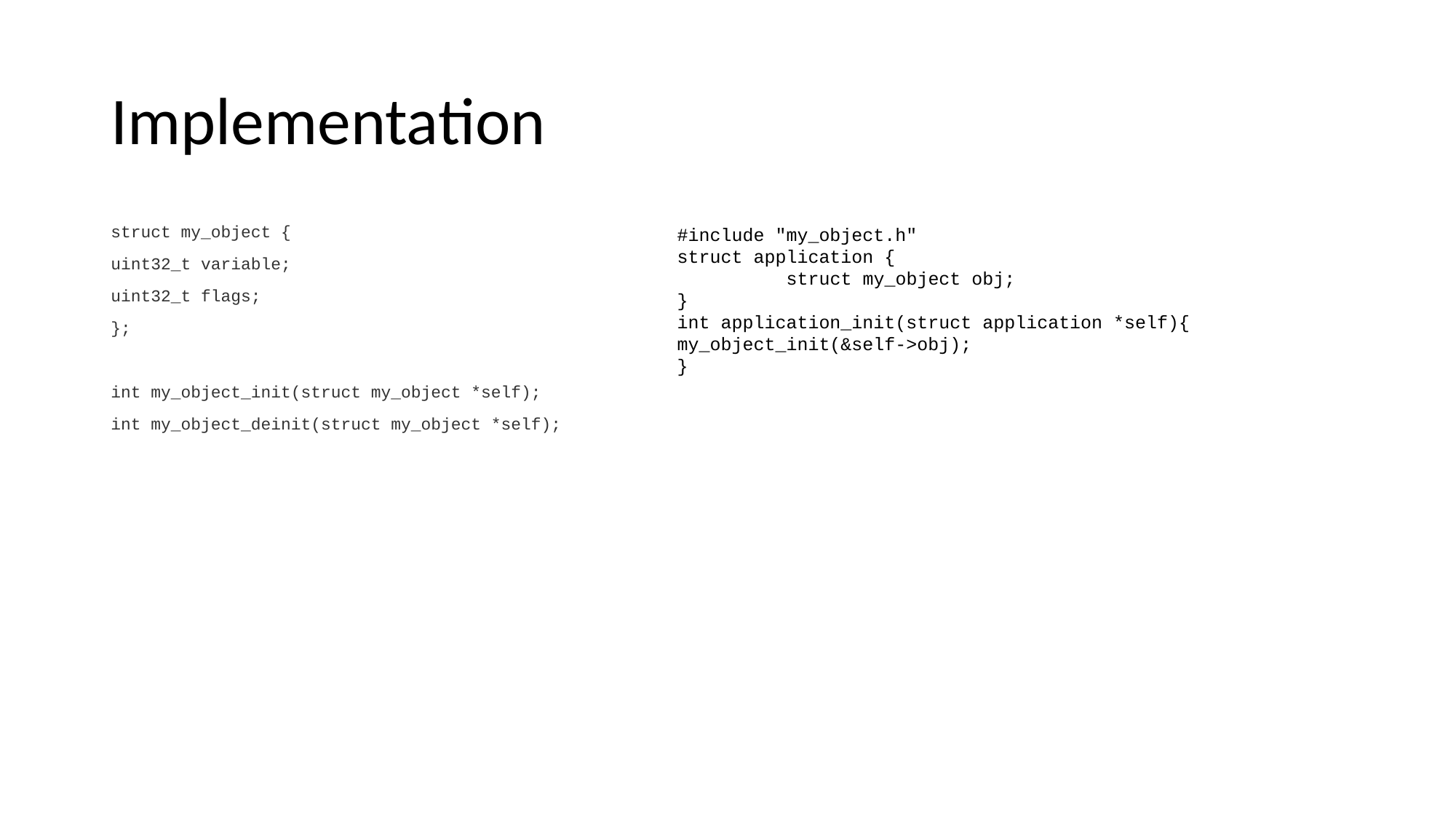

# Implementation
struct my_object {
uint32_t variable;
uint32_t flags;
};

int my_object_init(struct my_object *self);
int my_object_deinit(struct my_object *self);
#include "my_object.h"
struct application {
	struct my_object obj;
}
int application_init(struct application *self){
my_object_init(&self->obj);
}